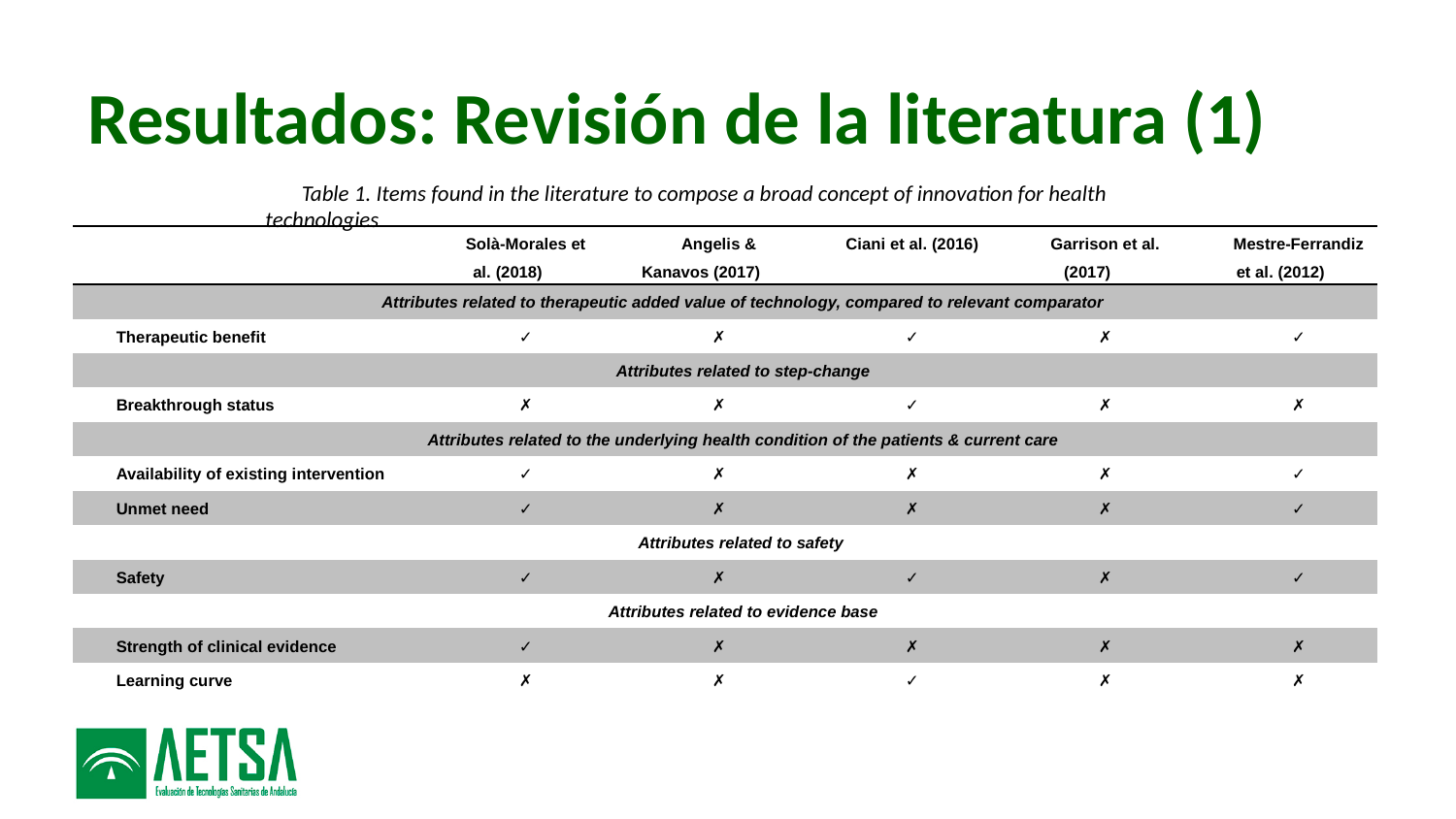

# Resultados: Revisión de la literatura (1)
Table 1. Items found in the literature to compose a broad concept of innovation for health technologies
|  | Solà-Morales et al. (2018) | Angelis & Kanavos (2017) | Ciani et al. (2016) | Garrison et al. (2017) | Mestre-Ferrandiz et al. (2012) |
| --- | --- | --- | --- | --- | --- |
| Attributes related to therapeutic added value of technology, compared to relevant comparator |  |  |  |  |  |
| Therapeutic benefit | ✓ | ✗ | ✓ | ✗ | ✓ |
| Attributes related to step-change |  |  |  |  |  |
| Breakthrough status | ✗ | ✗ | ✓ | ✗ | ✗ |
| Attributes related to the underlying health condition of the patients & current care |  |  |  |  |  |
| Availability of existing intervention | ✓ | ✗ | ✗ | ✗ | ✓ |
| Unmet need | ✓ | ✗ | ✗ | ✗ | ✓ |
| Attributes related to safety |  |  |  |  |  |
| Safety | ✓ | ✗ | ✓ | ✗ | ✓ |
| Attributes related to evidence base |  |  |  |  |  |
| Strength of clinical evidence | ✓ | ✗ | ✗ | ✗ | ✗ |
| Learning curve | ✗ | ✗ | ✓ | ✗ | ✗ |